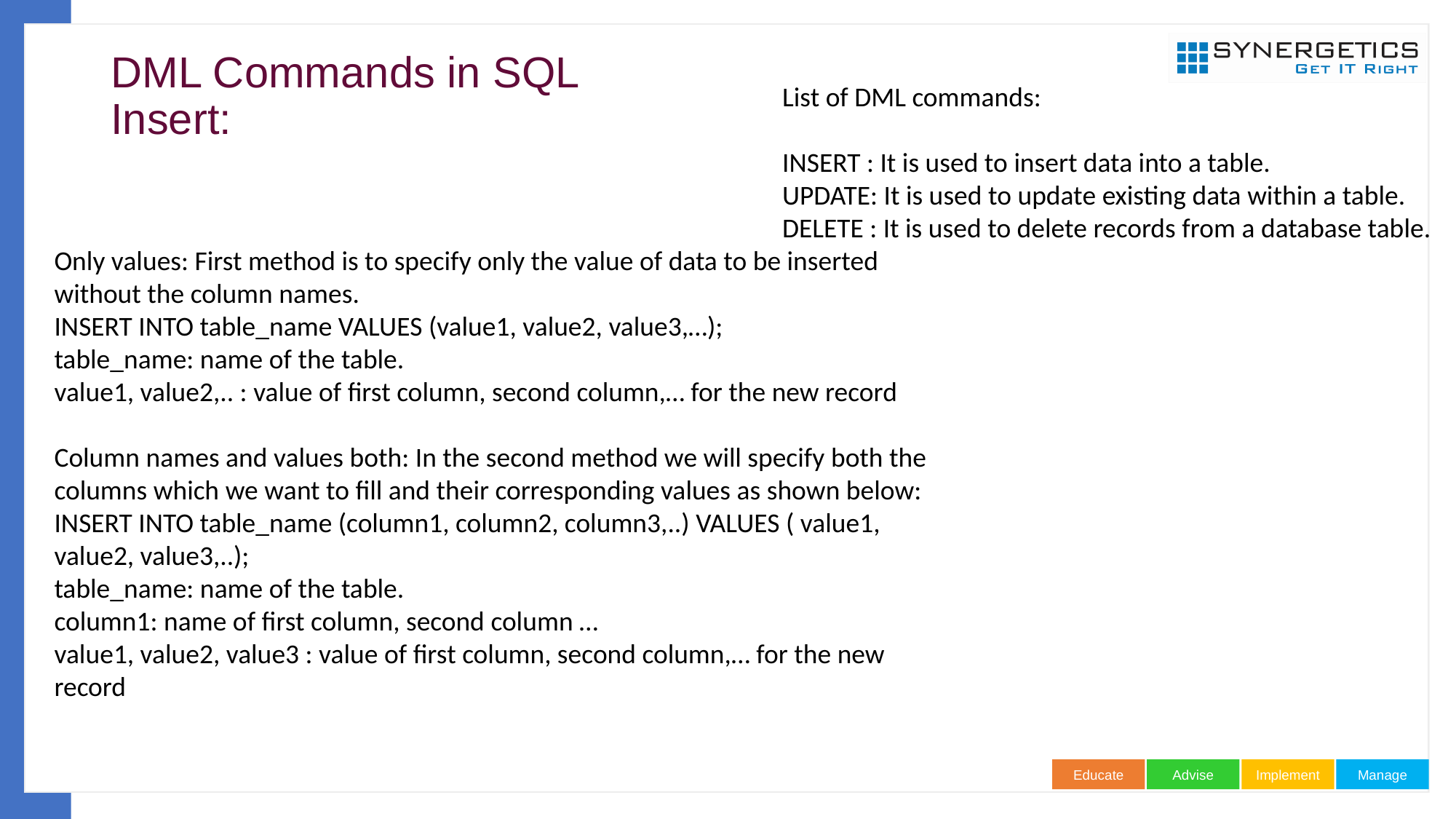

# DML Commands in SQL Insert:
List of DML commands:

INSERT : It is used to insert data into a table.
UPDATE: It is used to update existing data within a table.
DELETE : It is used to delete records from a database table.
Only values: First method is to specify only the value of data to be inserted without the column names.
INSERT INTO table_name VALUES (value1, value2, value3,…);
table_name: name of the table.
value1, value2,.. : value of first column, second column,… for the new record

Column names and values both: In the second method we will specify both the columns which we want to fill and their corresponding values as shown below:
INSERT INTO table_name (column1, column2, column3,..) VALUES ( value1, value2, value3,..);
table_name: name of the table.
column1: name of first column, second column …
value1, value2, value3 : value of first column, second column,… for the new record